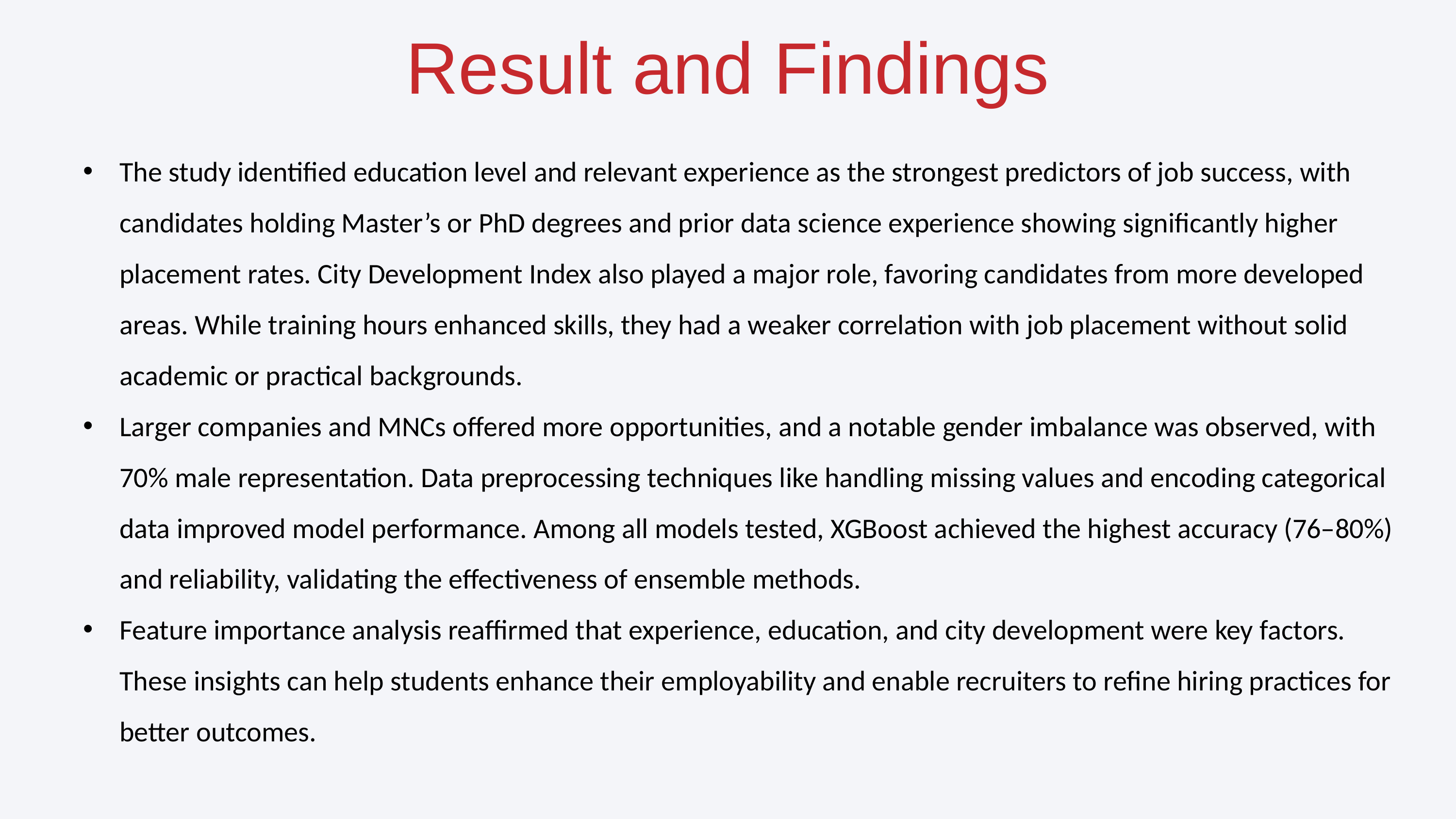

Result and Findings
The study identified education level and relevant experience as the strongest predictors of job success, with candidates holding Master’s or PhD degrees and prior data science experience showing significantly higher placement rates. City Development Index also played a major role, favoring candidates from more developed areas. While training hours enhanced skills, they had a weaker correlation with job placement without solid academic or practical backgrounds.
Larger companies and MNCs offered more opportunities, and a notable gender imbalance was observed, with 70% male representation. Data preprocessing techniques like handling missing values and encoding categorical data improved model performance. Among all models tested, XGBoost achieved the highest accuracy (76–80%) and reliability, validating the effectiveness of ensemble methods.
Feature importance analysis reaffirmed that experience, education, and city development were key factors. These insights can help students enhance their employability and enable recruiters to refine hiring practices for better outcomes.